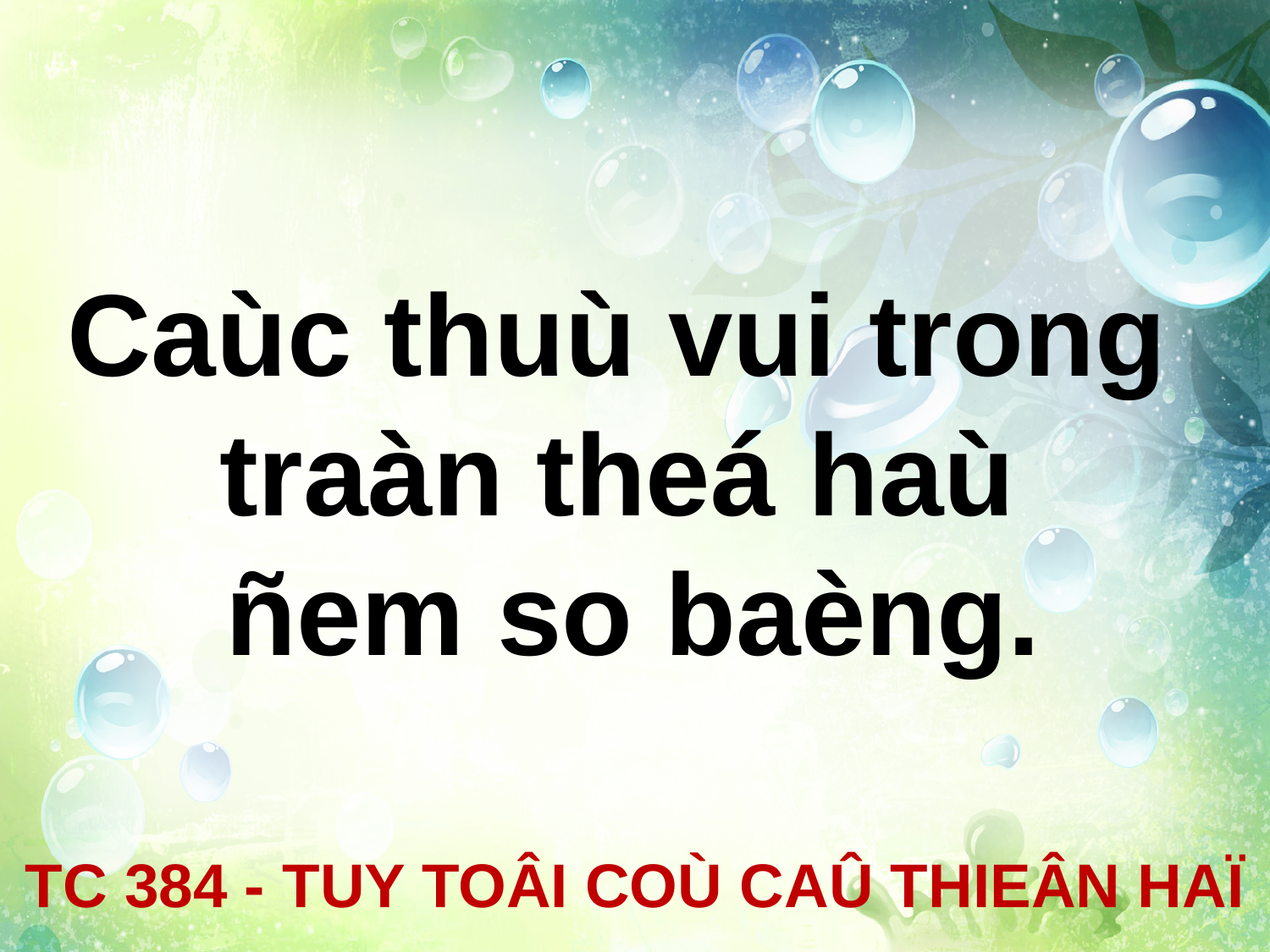

Caùc thuù vui trong
traàn theá haù
ñem so baèng.
TC 384 - TUY TOÂI COÙ CAÛ THIEÂN HAÏ